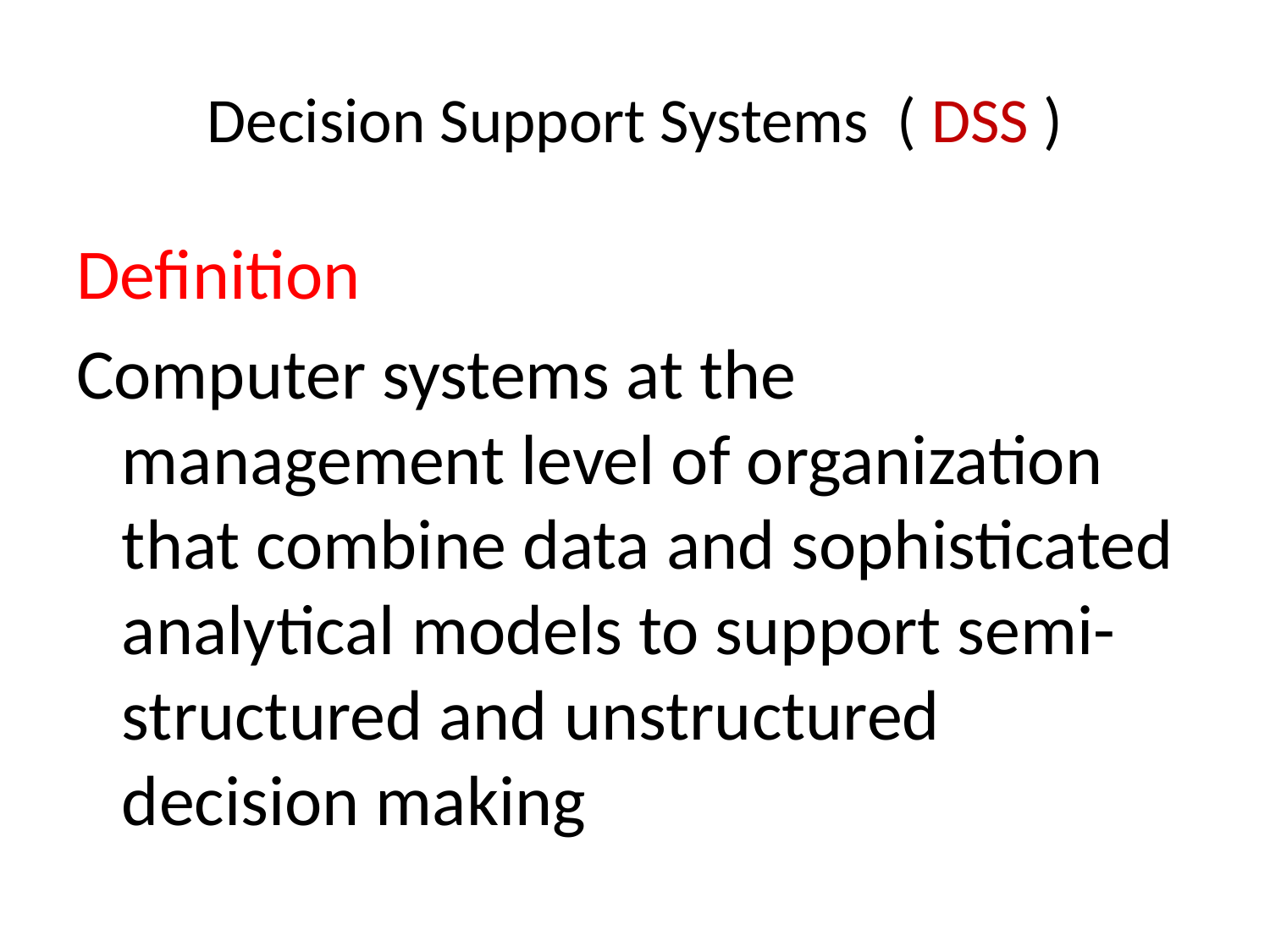

# Decision Support Systems  ( DSS )
Definition
Computer systems at the management level of organization that combine data and sophisticated analytical models to support semi-structured and unstructured decision making